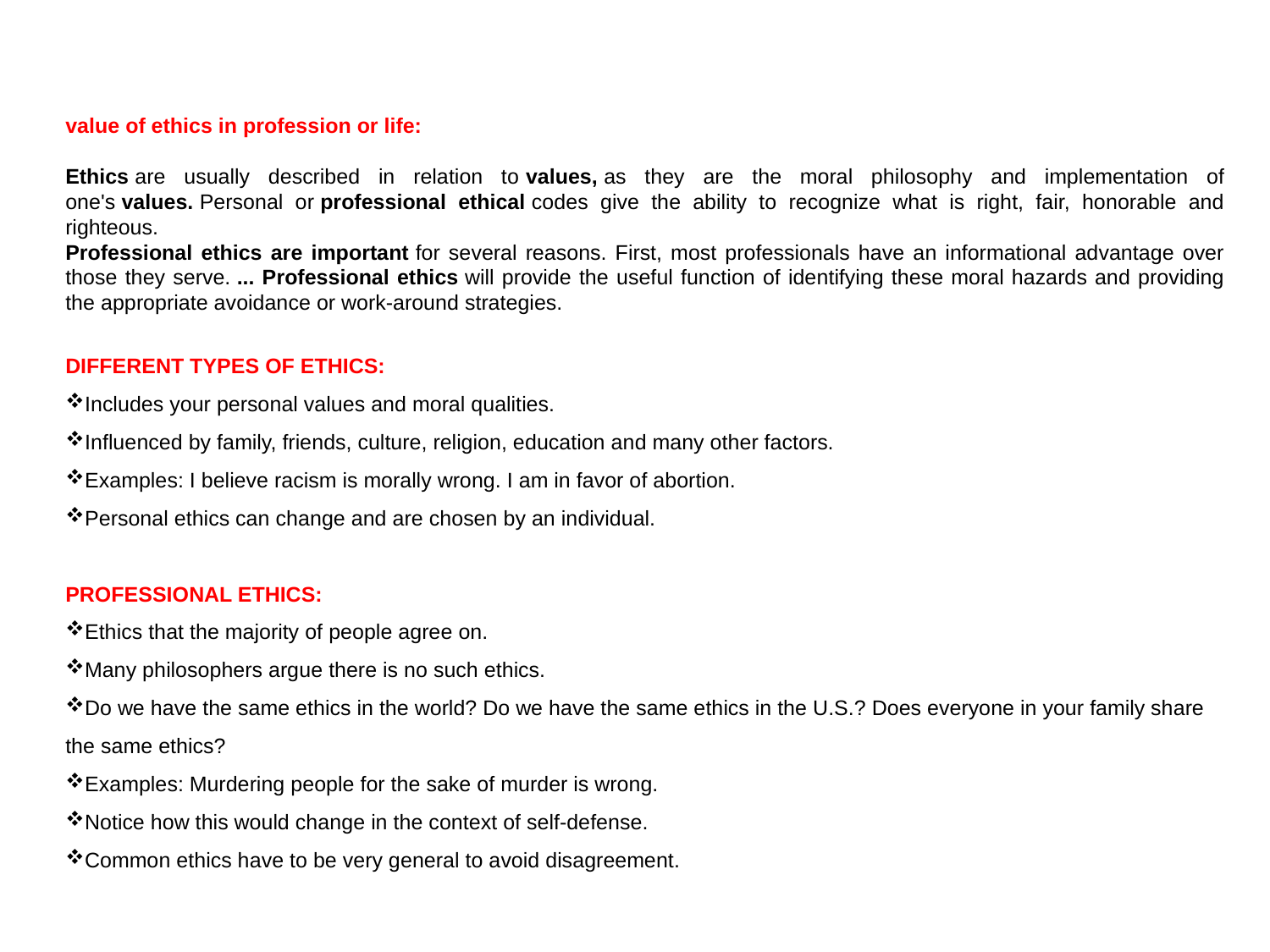

value of ethics in profession or life:

Ethics are usually described in relation to values, as they are the moral philosophy and implementation of one's values. Personal or professional ethical codes give the ability to recognize what is right, fair, honorable and righteous.
Professional ethics are important for several reasons. First, most professionals have an informational advantage over those they serve. ... Professional ethics will provide the useful function of identifying these moral hazards and providing the appropriate avoidance or work-around strategies.

DIFFERENT TYPES OF ETHICS:
Includes your personal values and moral qualities.
Influenced by family, friends, culture, religion, education and many other factors.
Examples: I believe racism is morally wrong. I am in favor of abortion.
Personal ethics can change and are chosen by an individual.

PROFESSIONAL ETHICS:
Ethics that the majority of people agree on.
Many philosophers argue there is no such ethics.
Do we have the same ethics in the world? Do we have the same ethics in the U.S.? Does everyone in your family share the same ethics?
Examples: Murdering people for the sake of murder is wrong.
Notice how this would change in the context of self-defense.
Common ethics have to be very general to avoid disagreement.